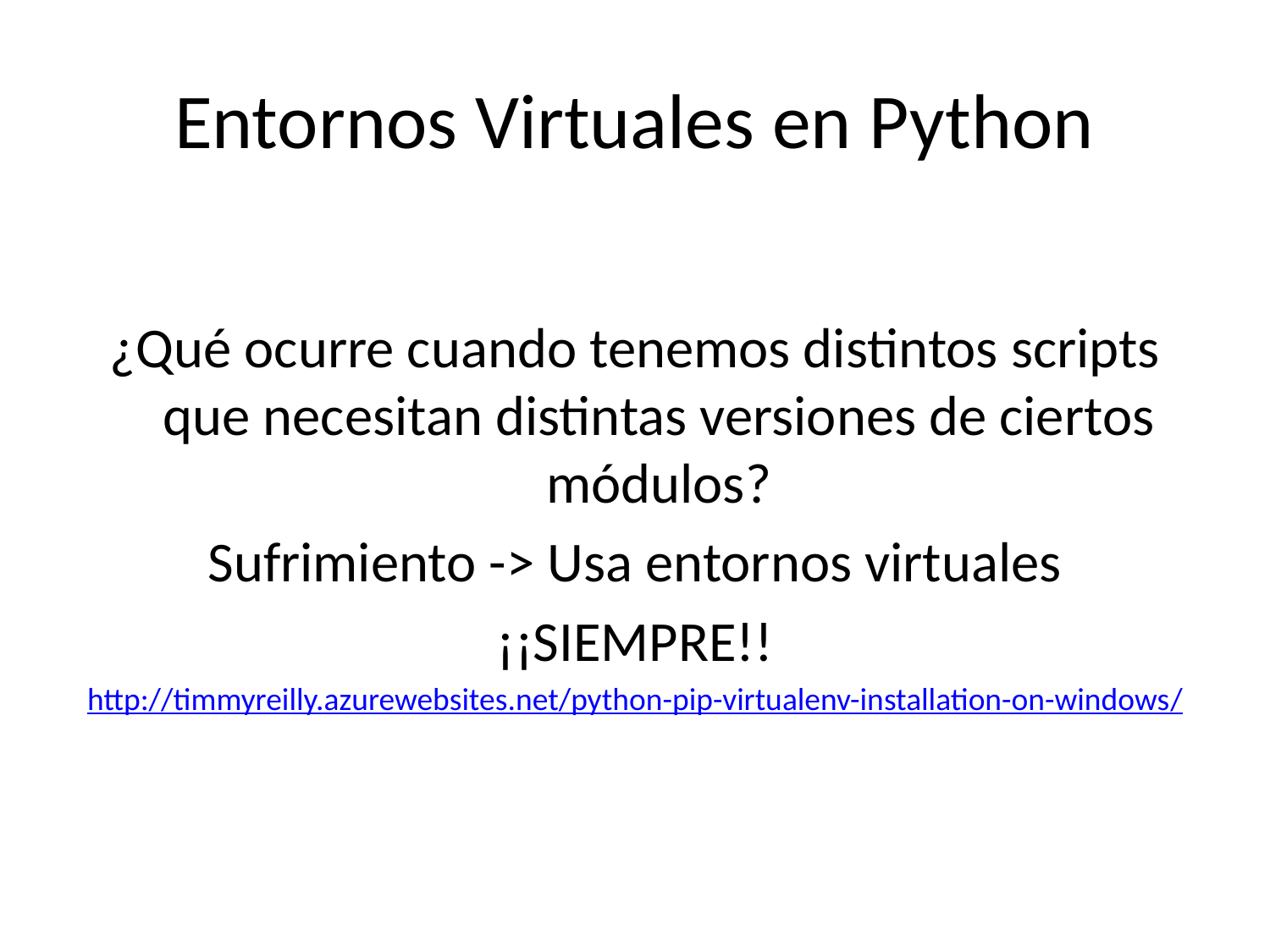

# Entornos Virtuales en Python
¿Qué ocurre cuando tenemos distintos scripts que necesitan distintas versiones de ciertos módulos?
Sufrimiento -> Usa entornos virtuales
¡¡SIEMPRE!!
http://timmyreilly.azurewebsites.net/python-pip-virtualenv-installation-on-windows/